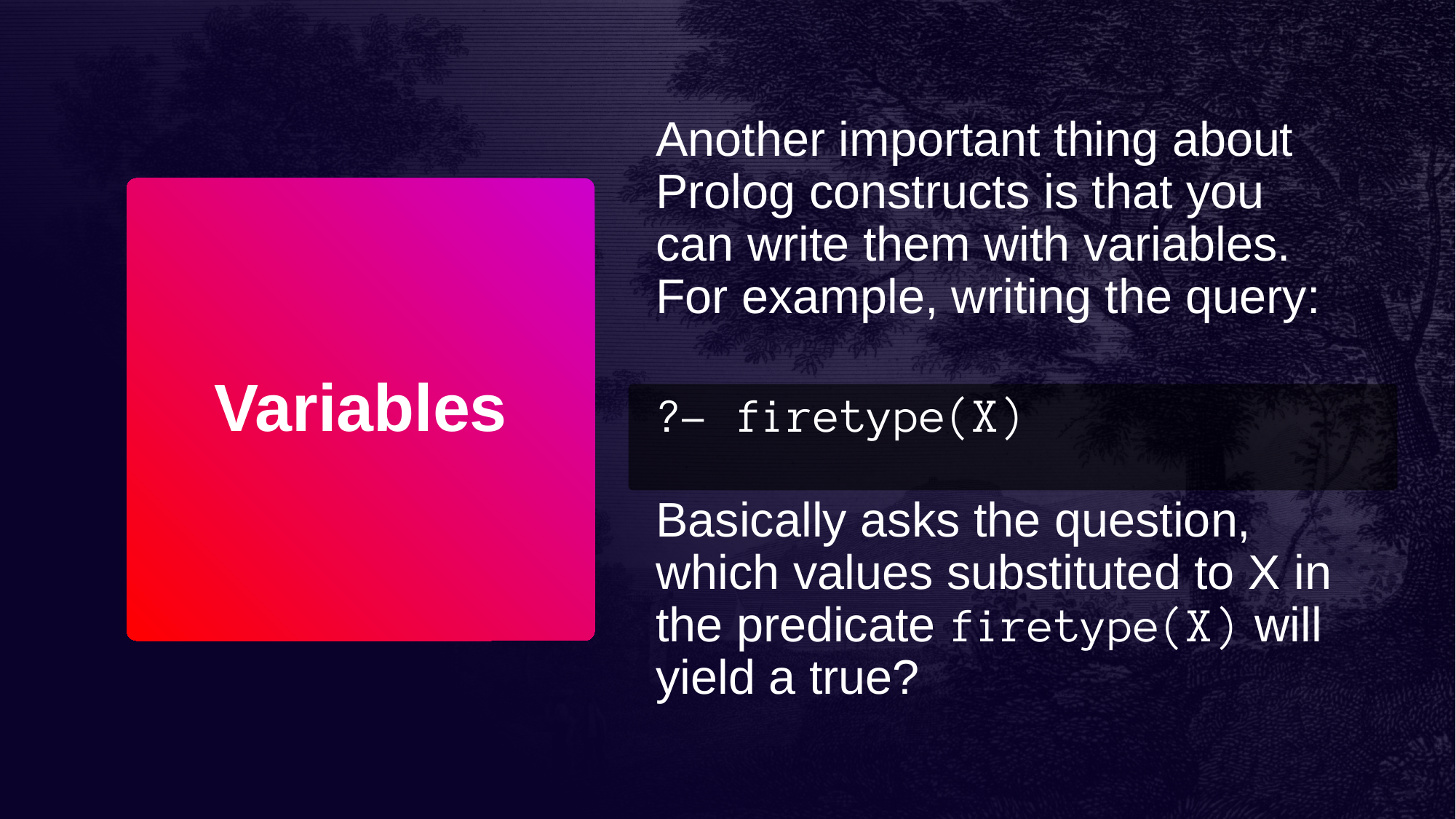

Another important thing about Prolog constructs is that you can write them with variables. For example, writing the query:

?- firetype(X)

Basically asks the question, which values substituted to X in the predicate firetype(X) will yield a true?
# Variables